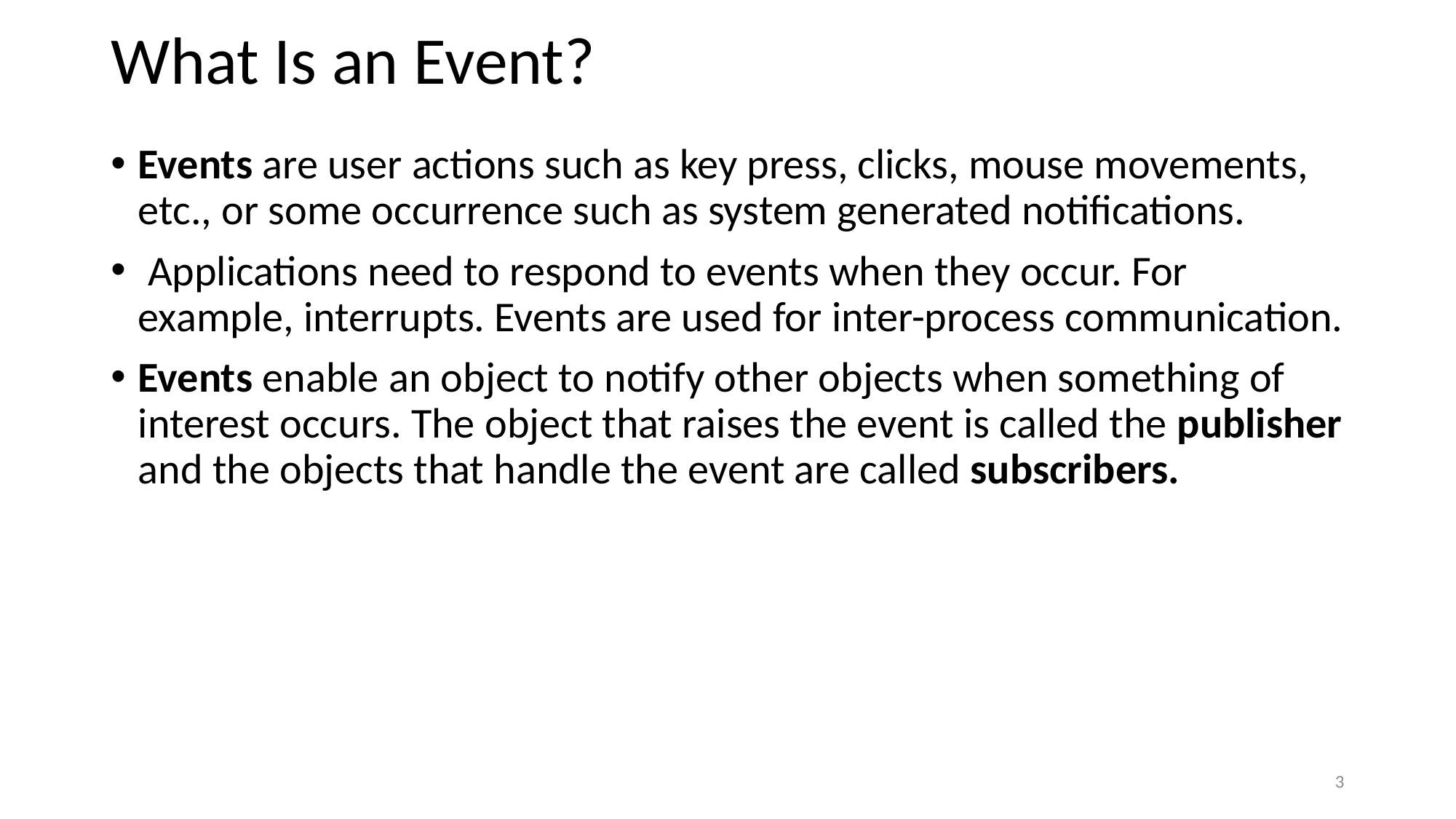

# What Is an Event?
Events are user actions such as key press, clicks, mouse movements, etc., or some occurrence such as system generated notifications.
 Applications need to respond to events when they occur. For example, interrupts. Events are used for inter-process communication.
Events enable an object to notify other objects when something of interest occurs. The object that raises the event is called the publisher and the objects that handle the event are called subscribers.
3